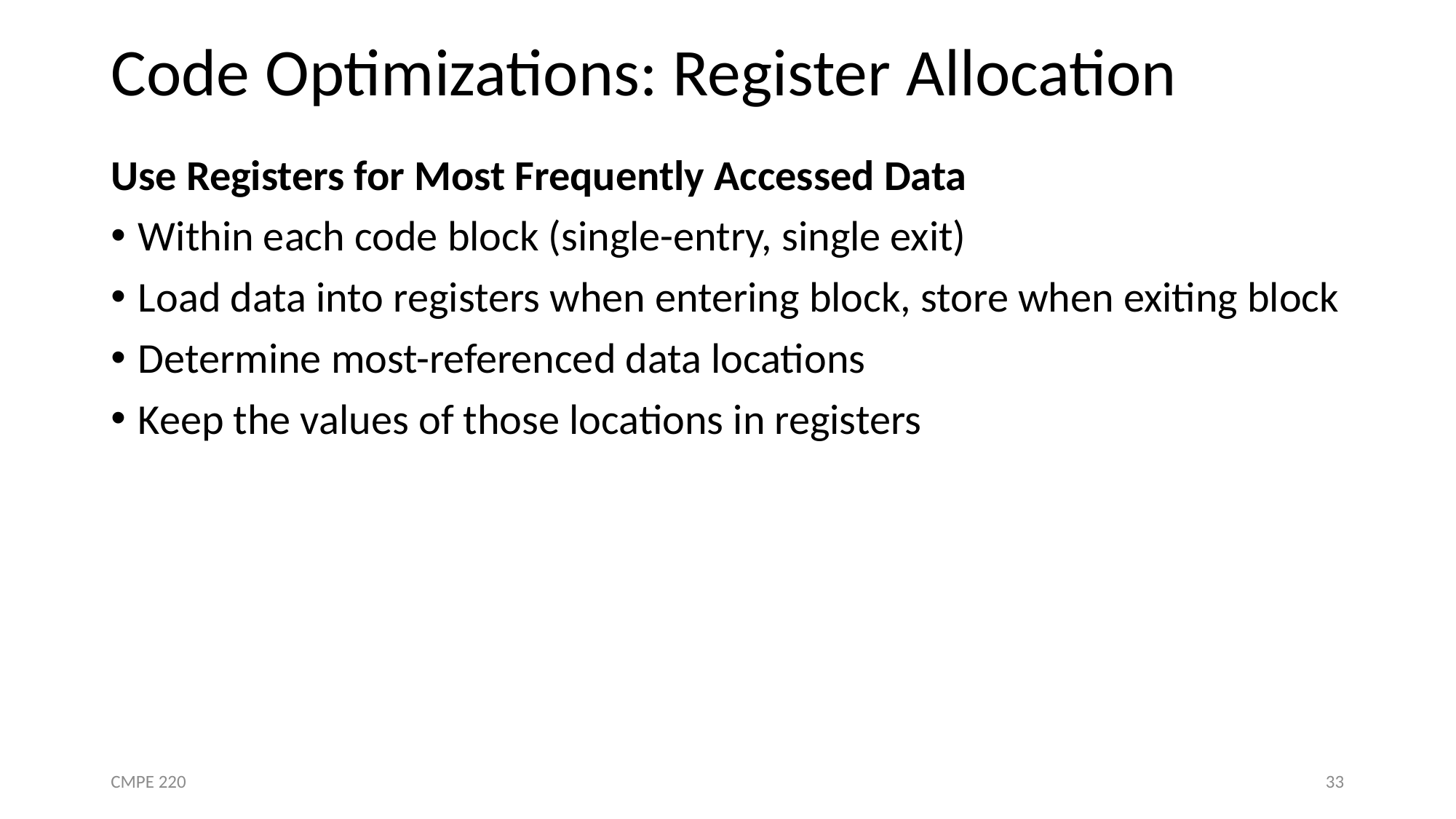

# Code Optimizations: Register Allocation
Use Registers for Most Frequently Accessed Data
Within each code block (single-entry, single exit)
Load data into registers when entering block, store when exiting block
Determine most-referenced data locations
Keep the values of those locations in registers

CMPE 220
33